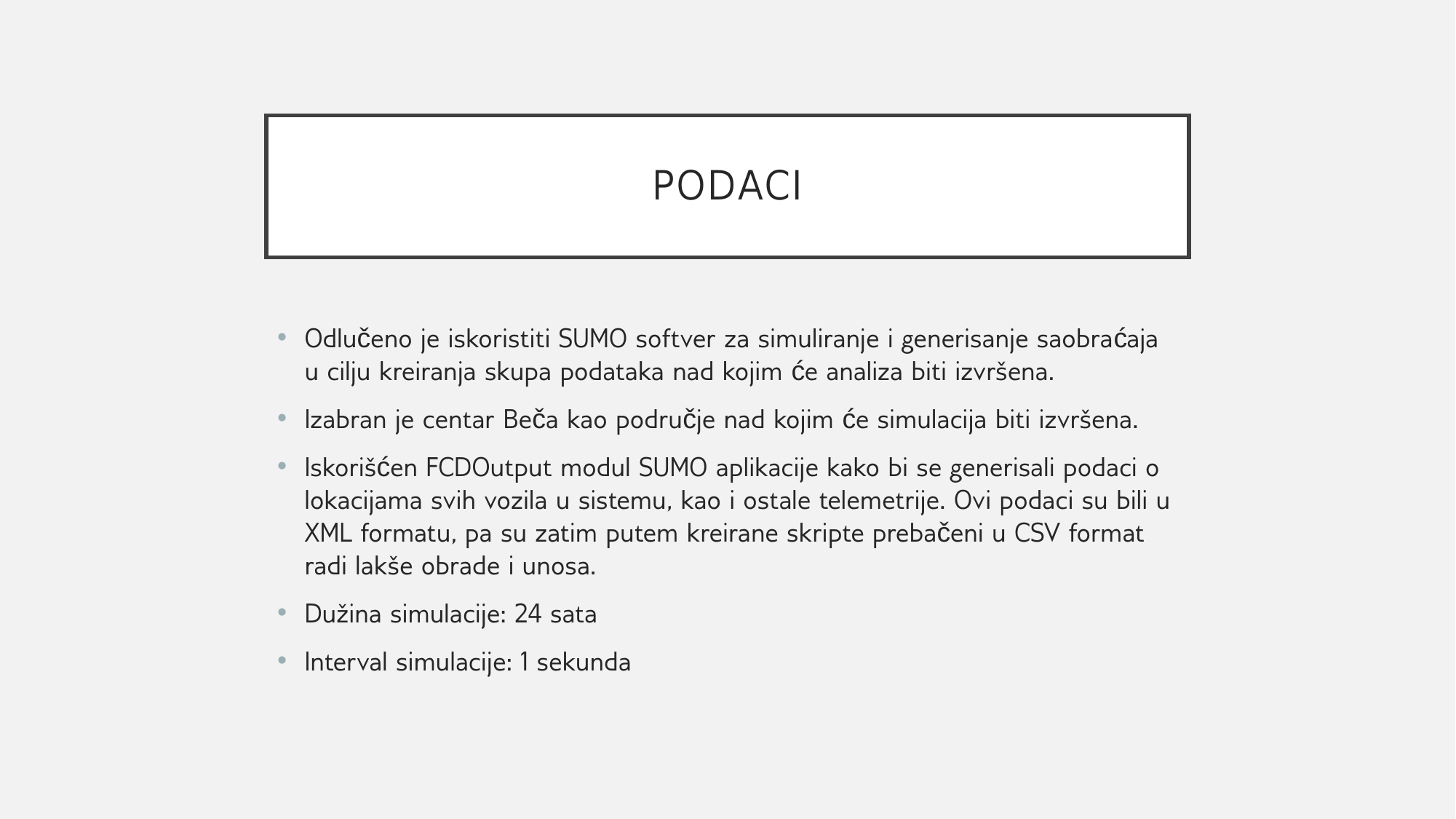

# Podaci
Odlučeno je iskoristiti SUMO softver za simuliranje i generisanje saobraćaja u cilju kreiranja skupa podataka nad kojim će analiza biti izvršena.
Izabran je centar Beča kao područje nad kojim će simulacija biti izvršena.
Iskorišćen FCDOutput modul SUMO aplikacije kako bi se generisali podaci o lokacijama svih vozila u sistemu, kao i ostale telemetrije. Ovi podaci su bili u XML formatu, pa su zatim putem kreirane skripte prebačeni u CSV format radi lakše obrade i unosa.
Dužina simulacije: 24 sata
Interval simulacije: 1 sekunda